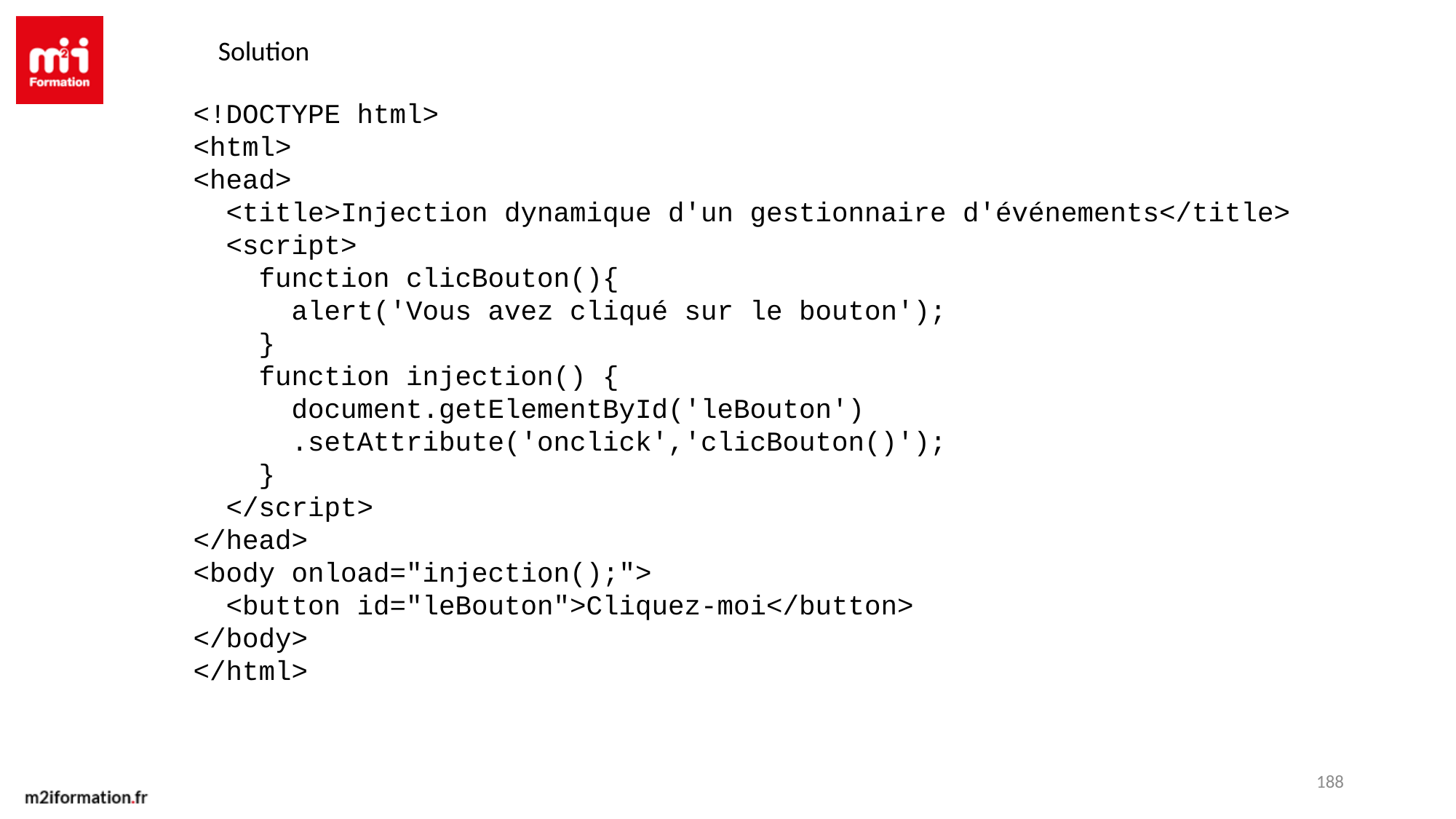

Solution
<!DOCTYPE html>
<html>
<head>
  <title>Injection dynamique d'un gestionnaire d'événements</title>
  <script>
    function clicBouton(){
      alert('Vous avez cliqué sur le bouton');
    }
    function injection() {
      document.getElementById('leBouton')
      .setAttribute('onclick','clicBouton()');
    }
  </script>
</head>
<body onload="injection();">
  <button id="leBouton">Cliquez-moi</button>
</body>
</html>
188